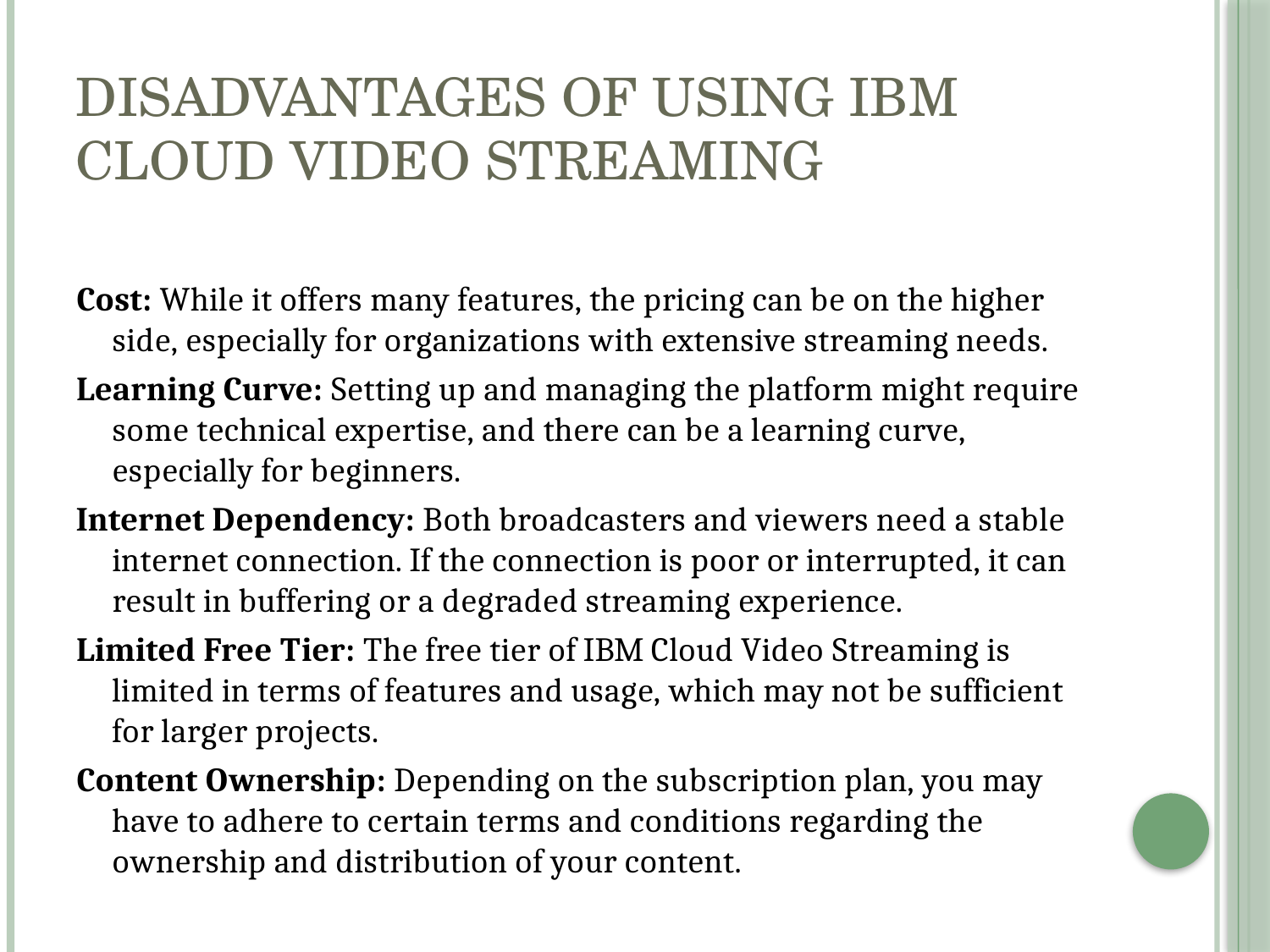

# Disadvantages of using IBM Cloud Video Streaming

Cost: While it offers many features, the pricing can be on the higher side, especially for organizations with extensive streaming needs.
Learning Curve: Setting up and managing the platform might require some technical expertise, and there can be a learning curve, especially for beginners.
Internet Dependency: Both broadcasters and viewers need a stable internet connection. If the connection is poor or interrupted, it can result in buffering or a degraded streaming experience.
Limited Free Tier: The free tier of IBM Cloud Video Streaming is limited in terms of features and usage, which may not be sufficient for larger projects.
Content Ownership: Depending on the subscription plan, you may have to adhere to certain terms and conditions regarding the ownership and distribution of your content.